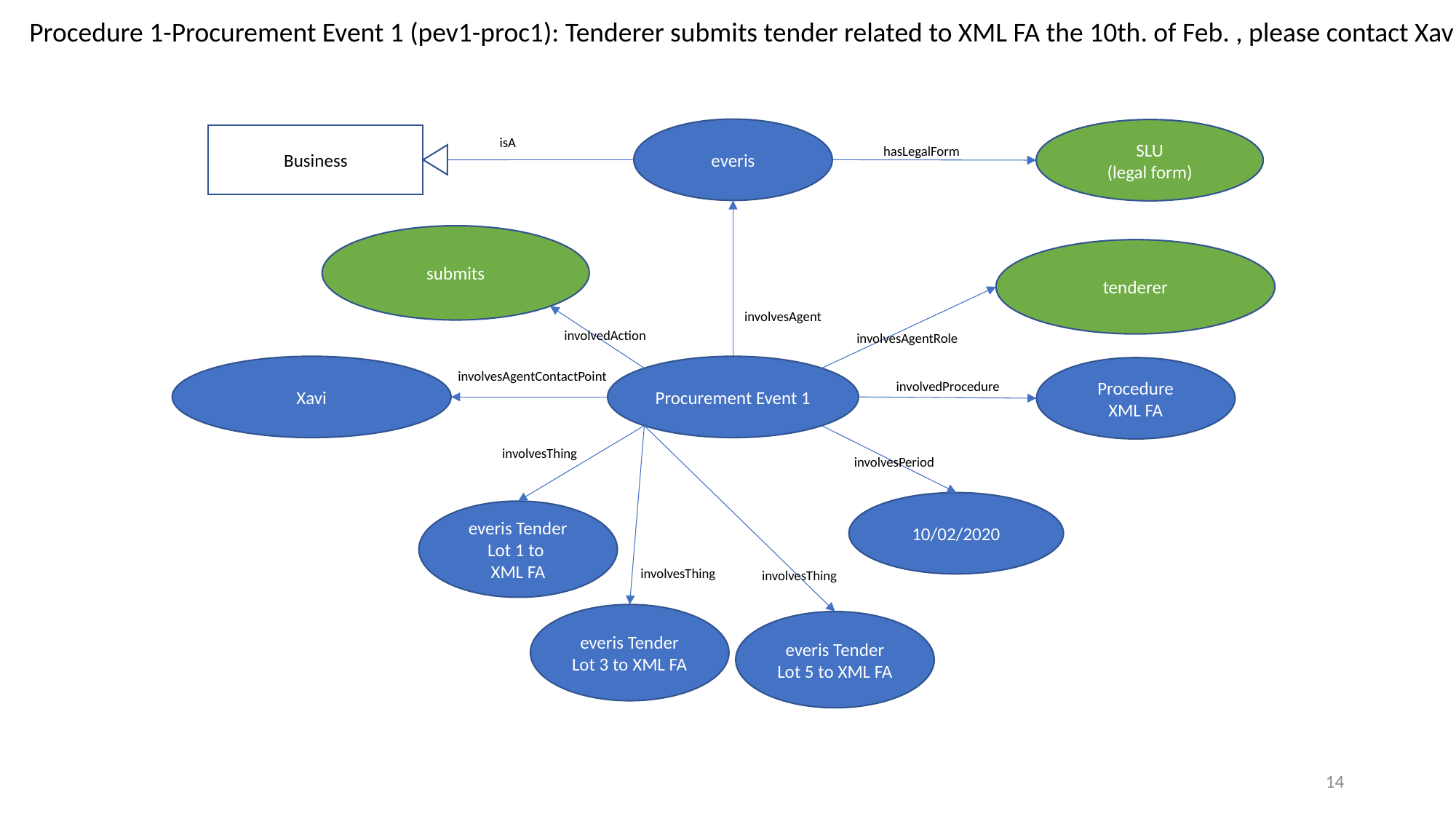

Procedure 1-Procurement Event 1 (pev1-proc1): Tenderer submits tender related to XML FA the 10th. of Feb. , please contact Xavi
everis
SLU
(legal form)
Business
isA
hasLegalForm

submits
tenderer
involvesAgent
involvedAction
involvesAgentRole
Xavi
Procurement Event 1
Procedure
XML FA
involvesAgentContactPoint
involvedProcedure
involvesThing
involvesPeriod
10/02/2020
everis Tender Lot 1 to
XML FA
involvesThing
involvesThing
everis Tender Lot 3 to XML FA
everis Tender Lot 5 to XML FA
14